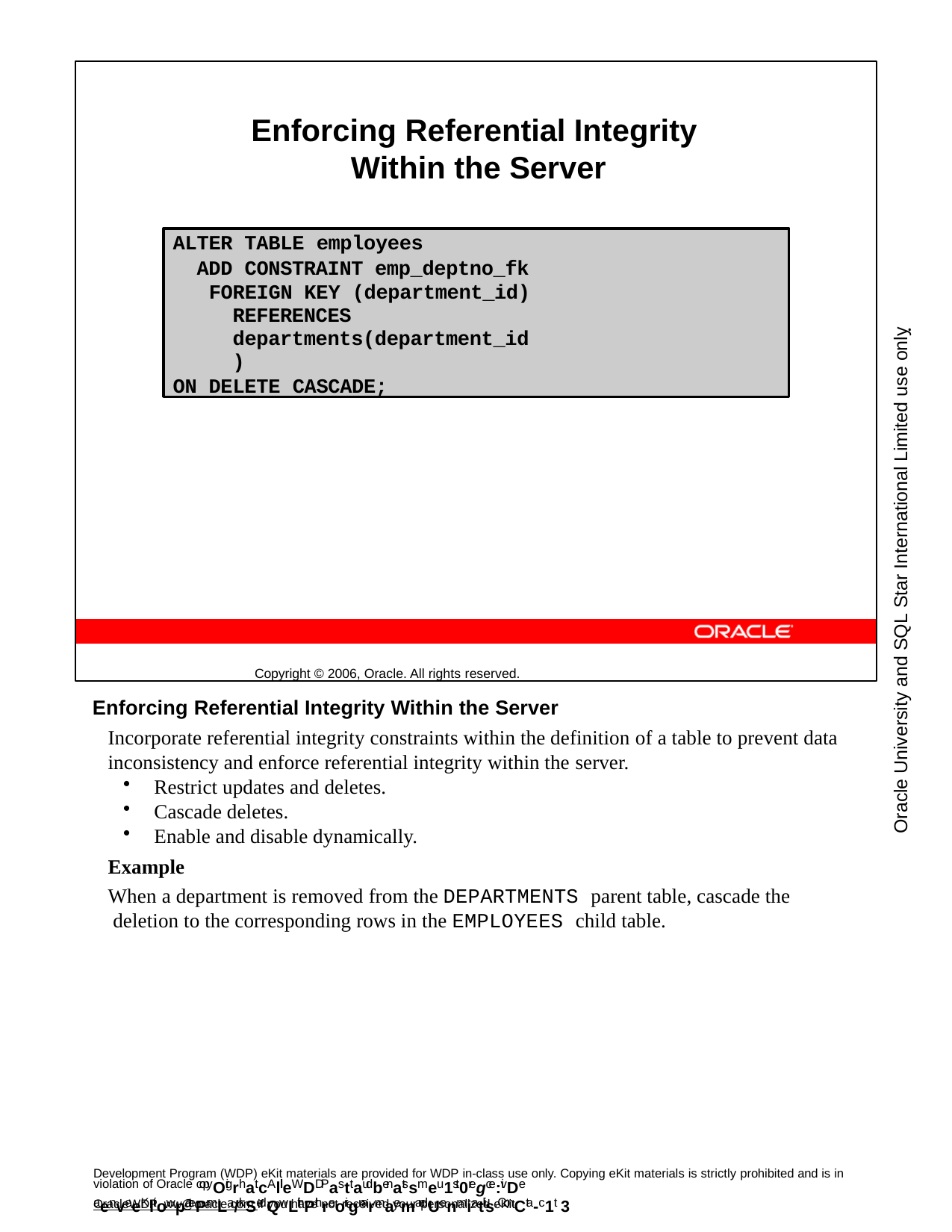

Enforcing Referential Integrity  Within the Server

Copyright © 2006, Oracle. All rights reserved.
ALTER TABLE employees
ADD CONSTRAINT emp_deptno_fk  FOREIGN KEY (department_id)
REFERENCES departments(department_id)
ON DELETE CASCADE;
Oracle University and SQL Star International Limited use onlyฺ

Enforcing Referential Integrity Within the Server
Incorporate referential integrity constraints within the definition of a table to prevent data  inconsistency and enforce referential integrity within the server.
Restrict updates and deletes.
Cascade deletes.
Enable and disable dynamically.
Example
When a department is removed from the DEPARTMENTS parent table, cascade the  deletion to the corresponding rows in the EMPLOYEES child table.
Development Program (WDP) eKit materials are provided for WDP in-class use only. Copying eKit materials is strictly prohibited and is in
violation of Oracle copyOrigrhat.cAllleWDDPasttaudbenatssmeu1st0regce:ivDe aenveeKlitowpatePrmLa/rkSedQwLithPthreoir gnarmaemandUenmiatils. ConCta-c1t 3
OracleWDP_ww@oracle.com if you have not received your personalized eKit.